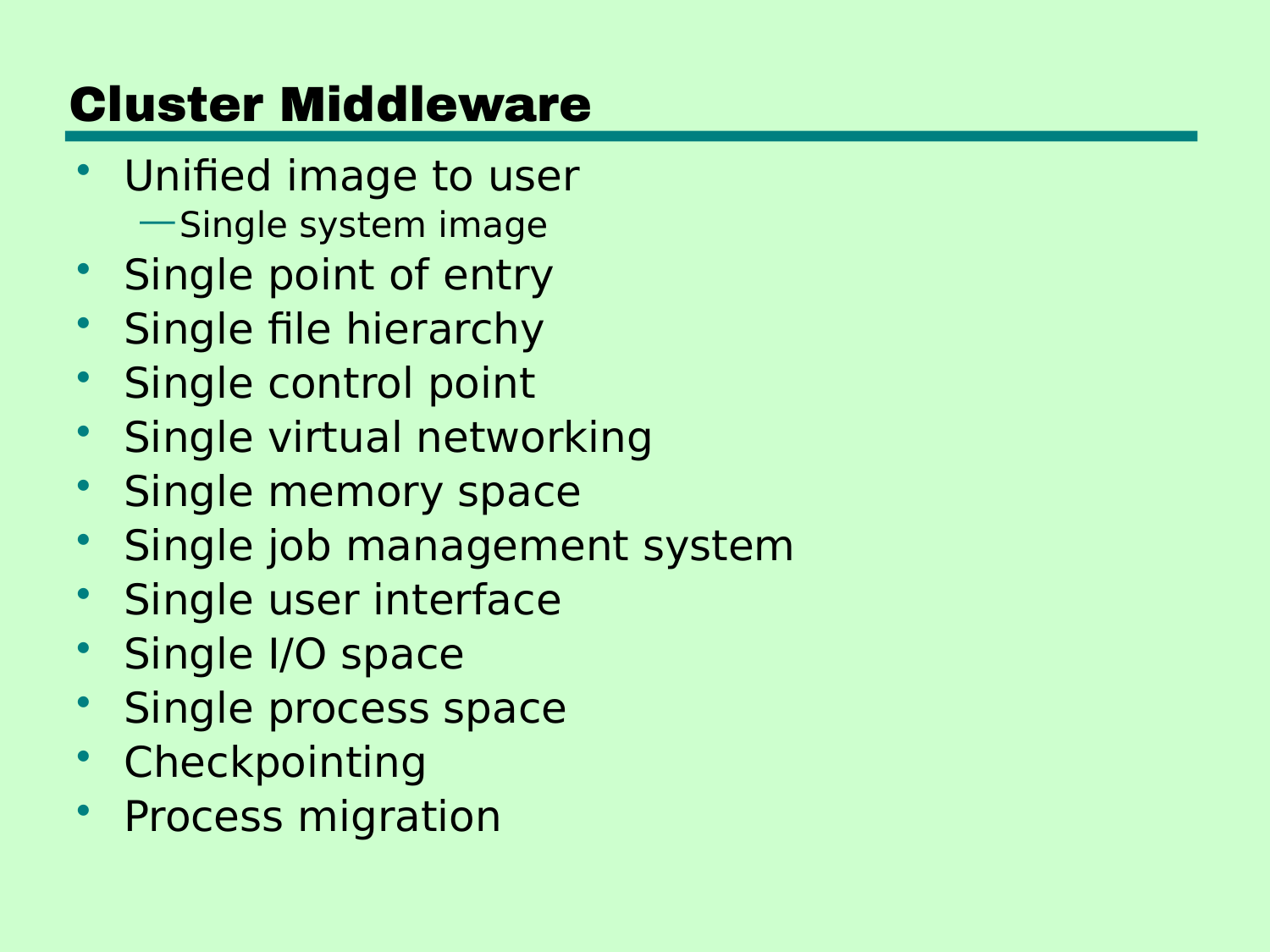

# Cluster Middleware
Unified image to user
Single system image
Single point of entry
Single file hierarchy
Single control point
Single virtual networking
Single memory space
Single job management system
Single user interface
Single I/O space
Single process space
Checkpointing
Process migration